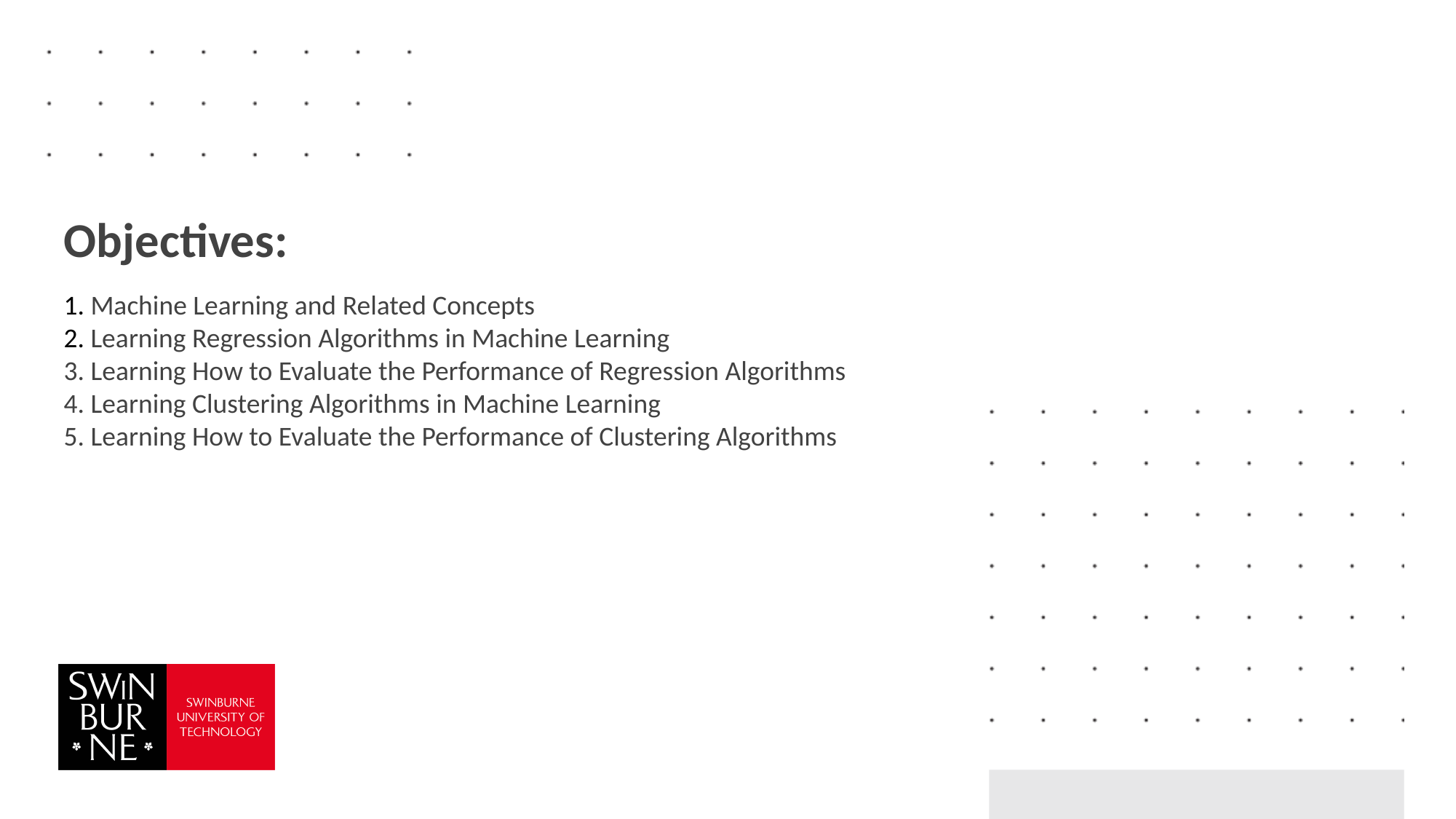

# Objectives: 1. Machine Learning and Related Concepts 2. Learning Regression Algorithms in Machine Learning 3. Learning How to Evaluate the Performance of Regression Algorithms 4. Learning Clustering Algorithms in Machine Learning 5. Learning How to Evaluate the Performance of Clustering Algorithms